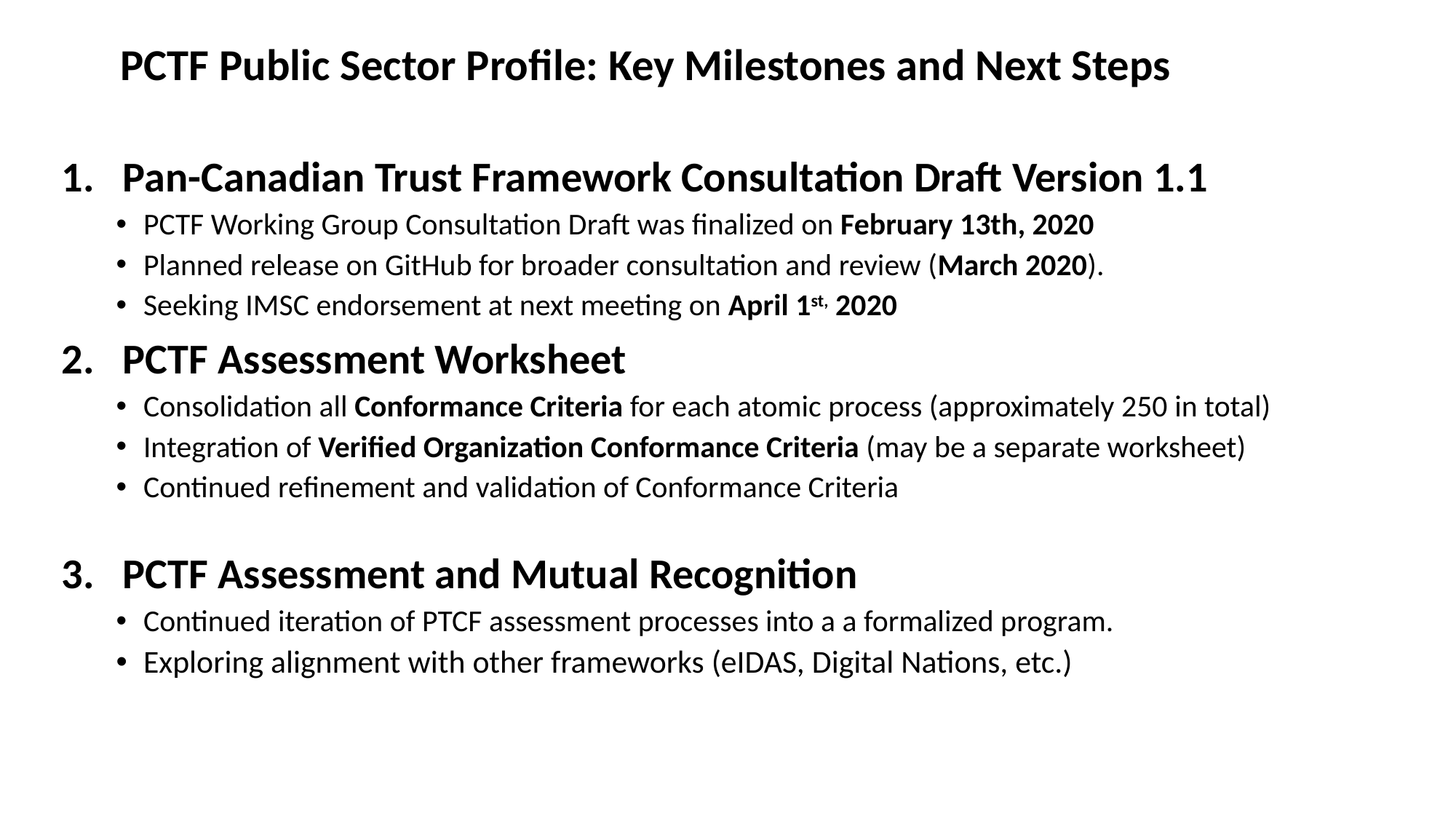

# PCTF Public Sector Profile: Key Milestones and Next Steps
Pan-Canadian Trust Framework Consultation Draft Version 1.1
PCTF Working Group Consultation Draft was finalized on February 13th, 2020
Planned release on GitHub for broader consultation and review (March 2020).
Seeking IMSC endorsement at next meeting on April 1st, 2020
PCTF Assessment Worksheet
Consolidation all Conformance Criteria for each atomic process (approximately 250 in total)
Integration of Verified Organization Conformance Criteria (may be a separate worksheet)
Continued refinement and validation of Conformance Criteria
PCTF Assessment and Mutual Recognition
Continued iteration of PTCF assessment processes into a a formalized program.
Exploring alignment with other frameworks (eIDAS, Digital Nations, etc.)